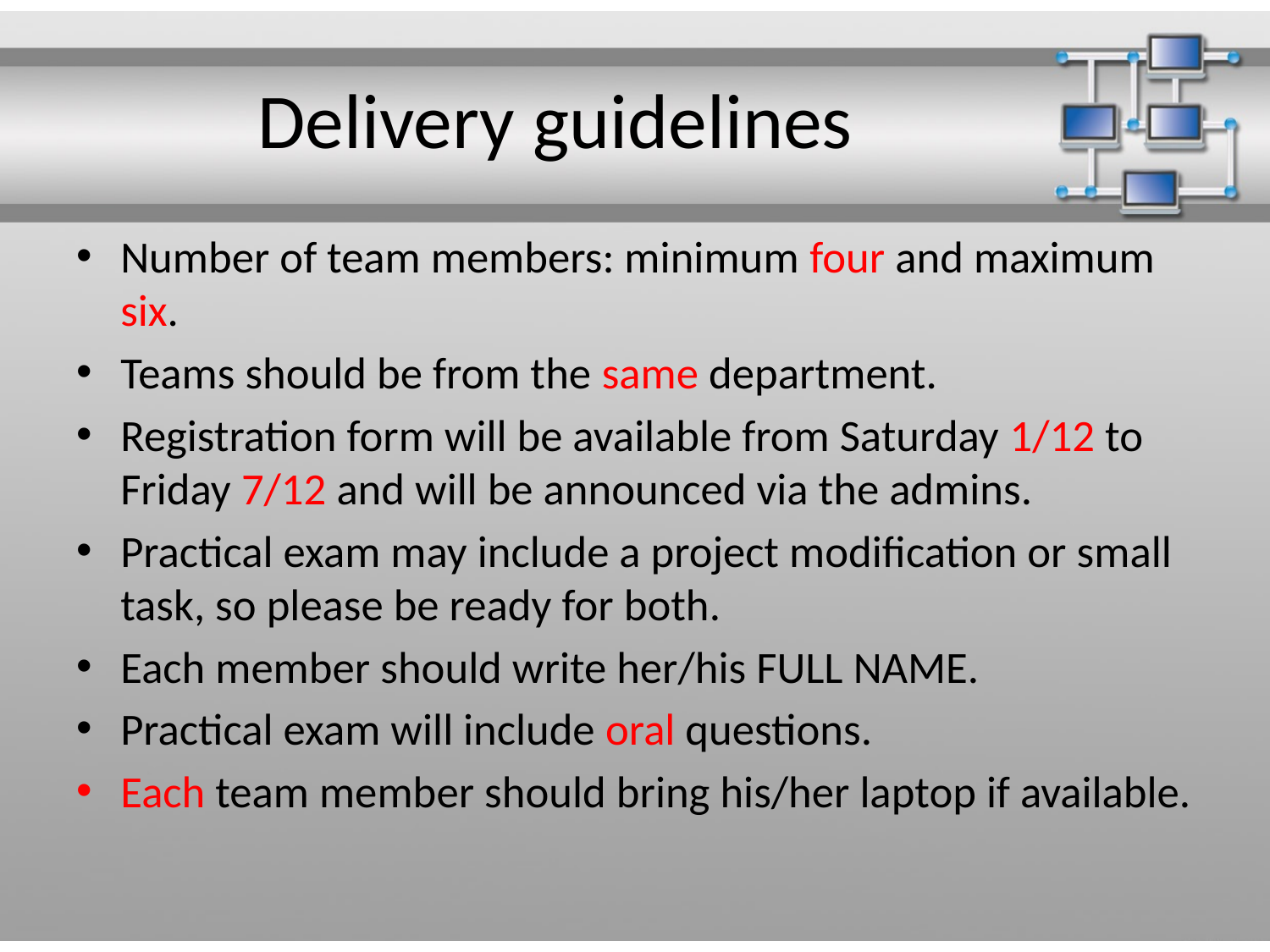

# Delivery guidelines
Number of team members: minimum four and maximum six.
Teams should be from the same department.
Registration form will be available from Saturday 1/12 to Friday 7/12 and will be announced via the admins.
Practical exam may include a project modification or small task, so please be ready for both.
Each member should write her/his FULL NAME.
Practical exam will include oral questions.
Each team member should bring his/her laptop if available.